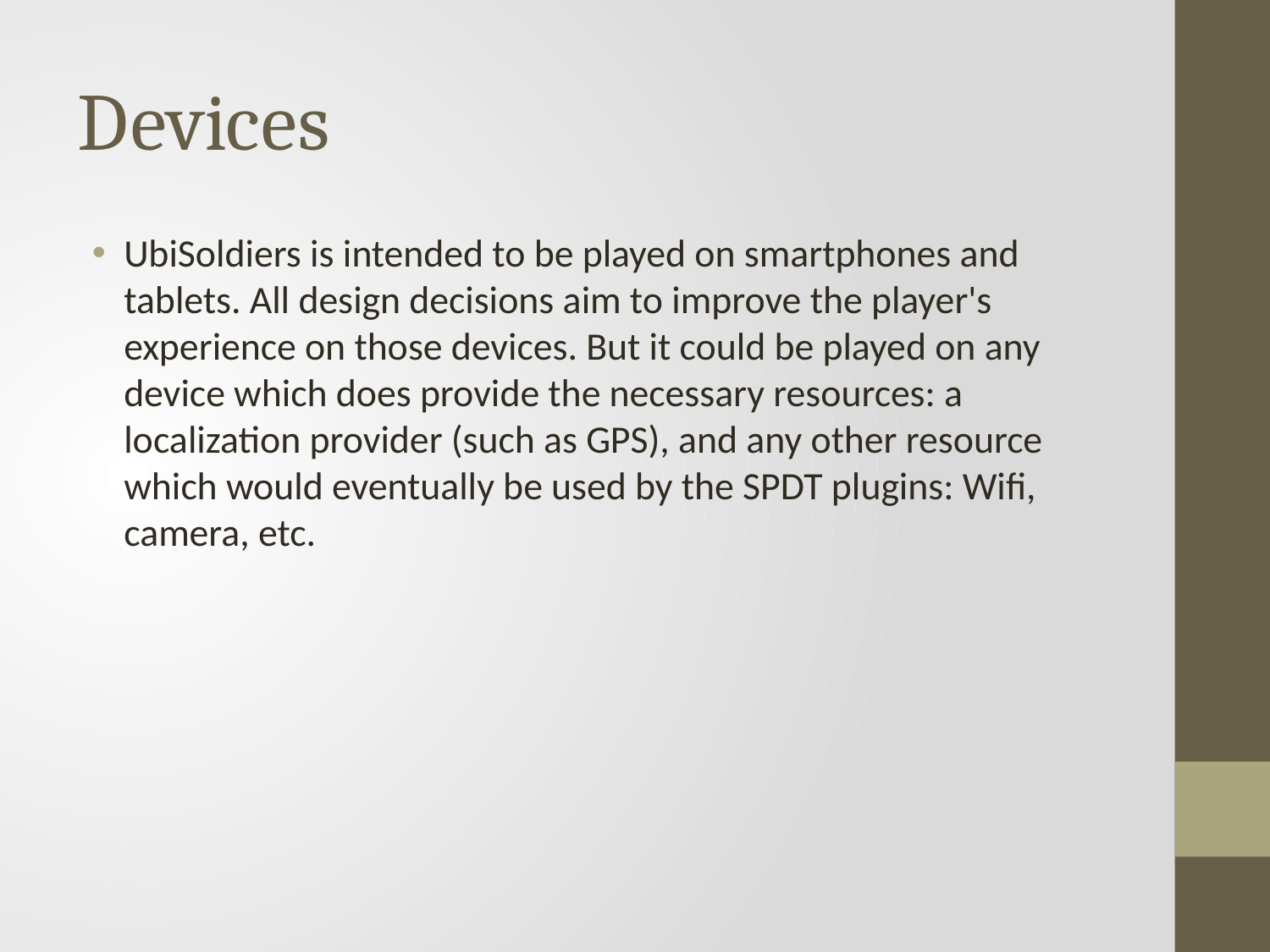

# Devices
UbiSoldiers is intended to be played on smartphones and tablets. All design decisions aim to improve the player's experience on those devices. But it could be played on any device which does provide the necessary resources: a localization provider (such as GPS), and any other resource which would eventually be used by the SPDT plugins: Wifi, camera, etc.